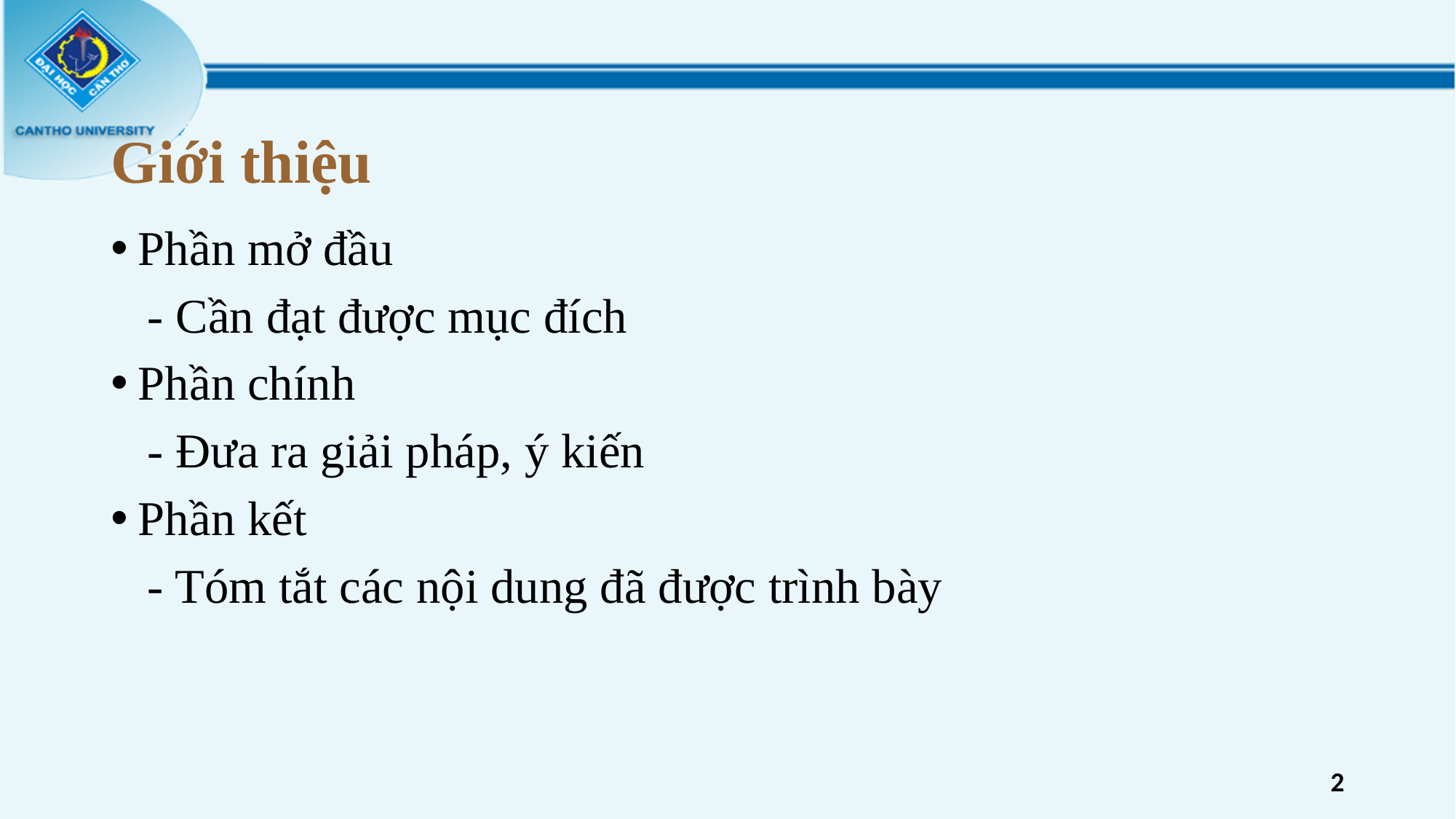

# Giới thiệu
Phần mở đầu
   - Cần đạt được mục đích
Phần chính
   - Đưa ra giải pháp, ý kiến
Phần kết
   - Tóm tắt các nội dung đã được trình bày
2